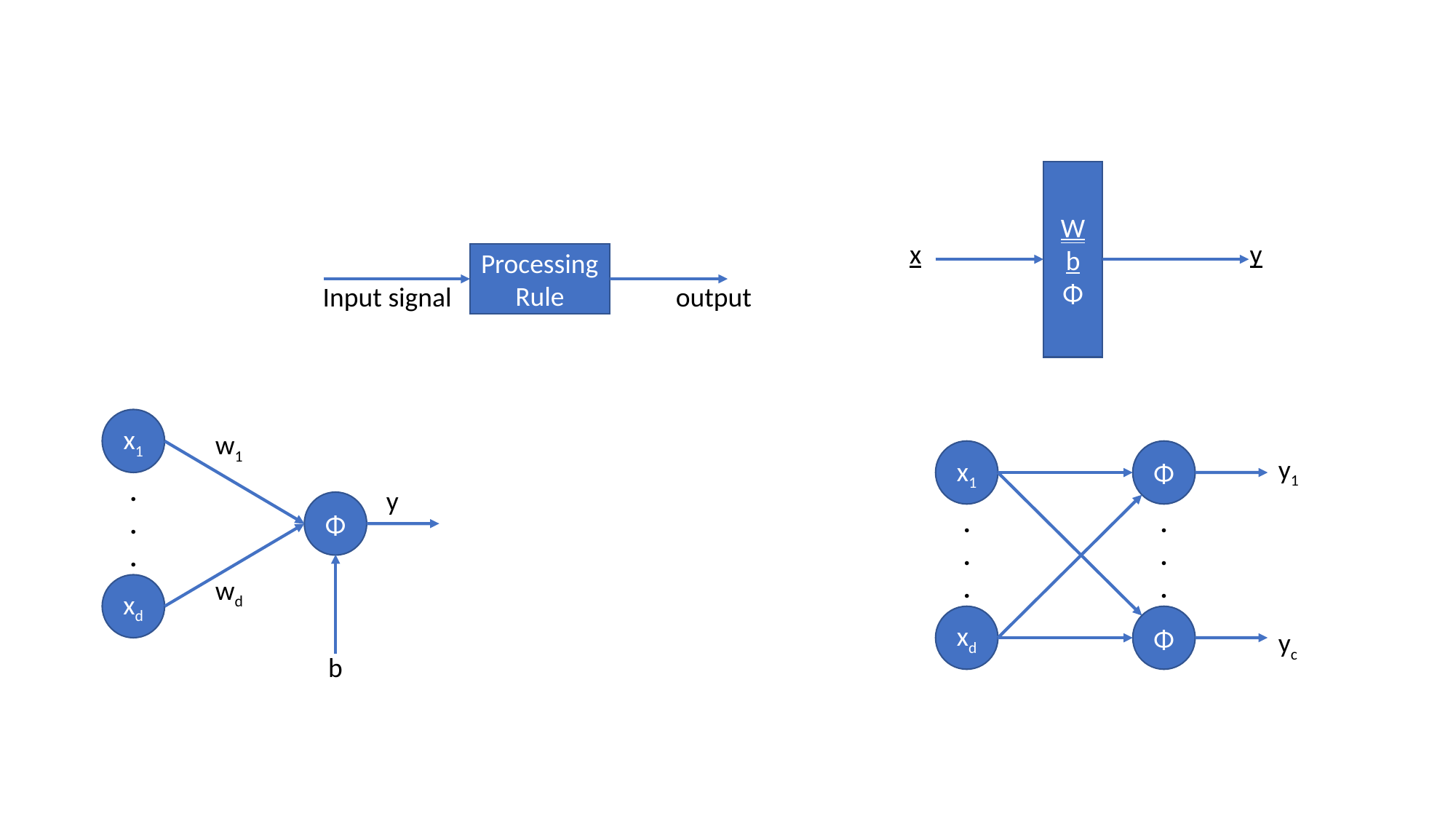

W
b
Φ
x
y
Processing Rule
output
Input signal
x1
w1

x1
Φ
y1

.
.
.
y

Φ
.
.
.
.
.
.
wd

xd
Φ
xd
yc

b